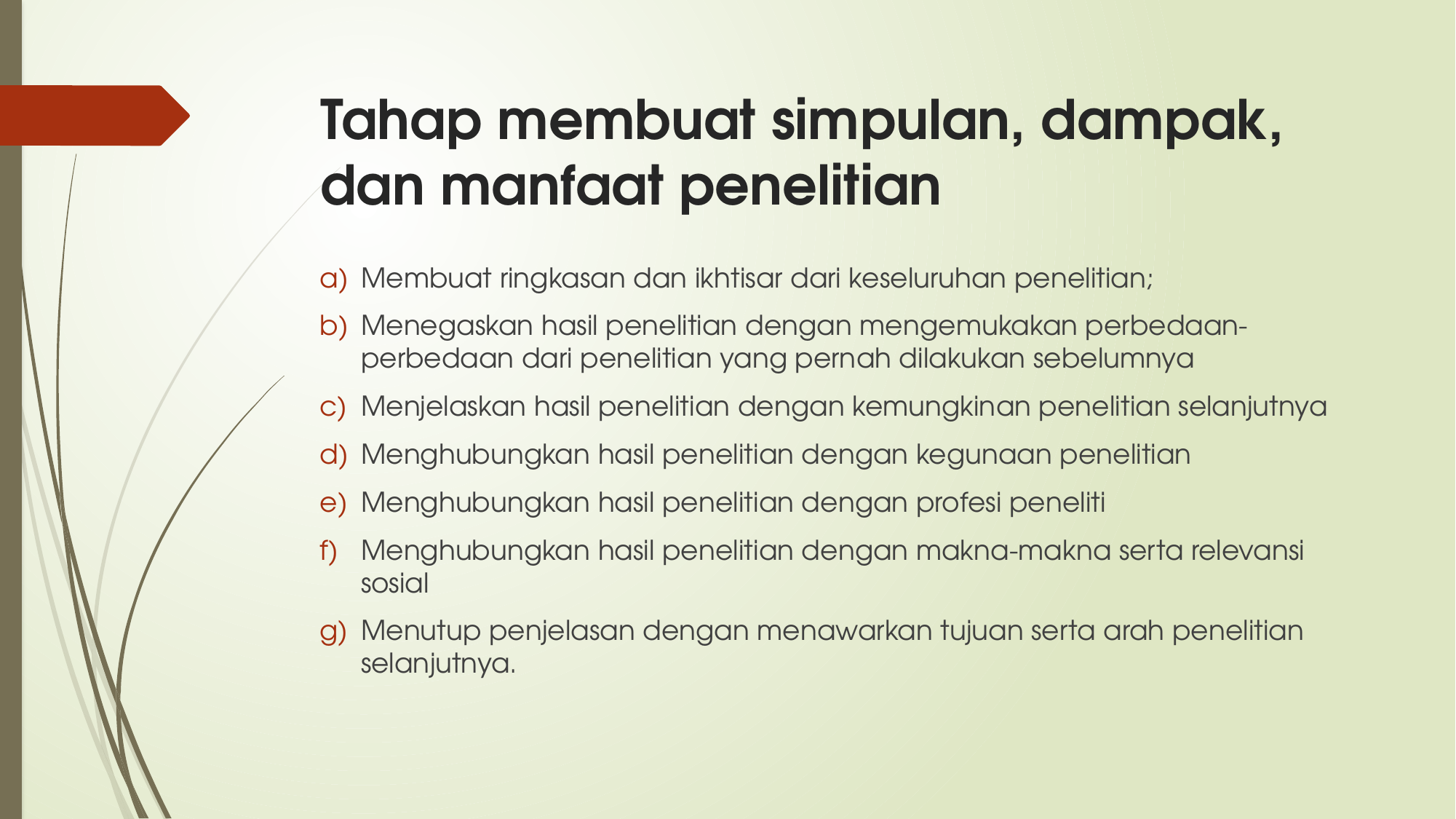

# Tahap membuat simpulan, dampak, dan manfaat penelitian
Membuat ringkasan dan ikhtisar dari keseluruhan penelitian;
Menegaskan hasil penelitian dengan mengemukakan perbedaan-perbedaan dari penelitian yang pernah dilakukan sebelumnya
Menjelaskan hasil penelitian dengan kemungkinan penelitian selanjutnya
Menghubungkan hasil penelitian dengan kegunaan penelitian
Menghubungkan hasil penelitian dengan profesi peneliti
Menghubungkan hasil penelitian dengan makna-makna serta relevansi sosial
Menutup penjelasan dengan menawarkan tujuan serta arah penelitian selanjutnya.